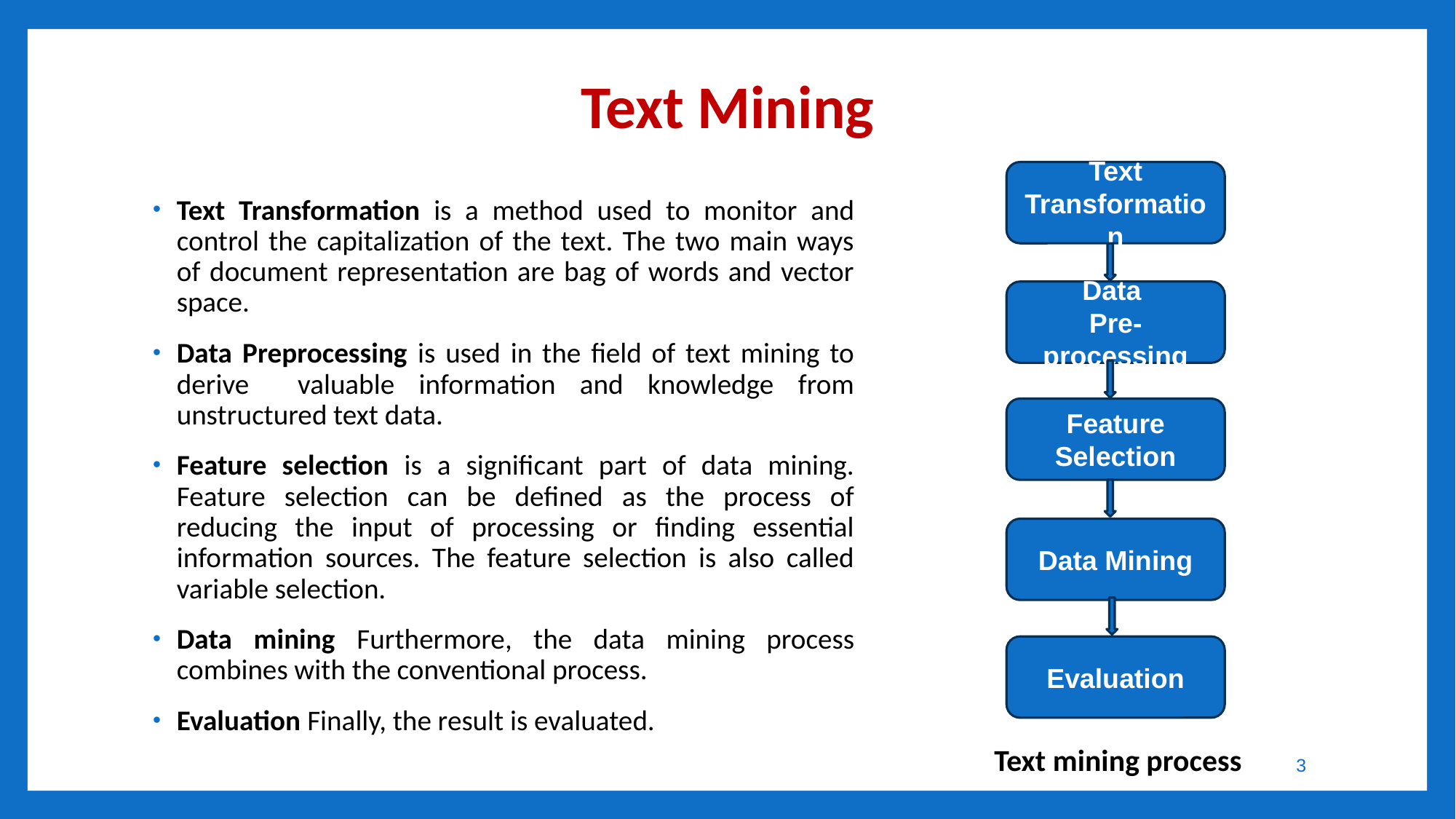

# Text Mining
Text Transformation
Text Transformation is a method used to monitor and control the capitalization of the text. The two main ways of document representation are bag of words and vector space.
Data Preprocessing is used in the field of text mining to derive  valuable information and knowledge from unstructured text data.
Feature selection is a significant part of data mining. Feature selection can be defined as the process of reducing the input of processing or finding essential information sources. The feature selection is also called variable selection.
Data mining Furthermore, the data mining process combines with the conventional process.
Evaluation Finally, the result is evaluated.

Data
Pre-processing

Feature Selection

Data Mining

Evaluation
Text mining process
3